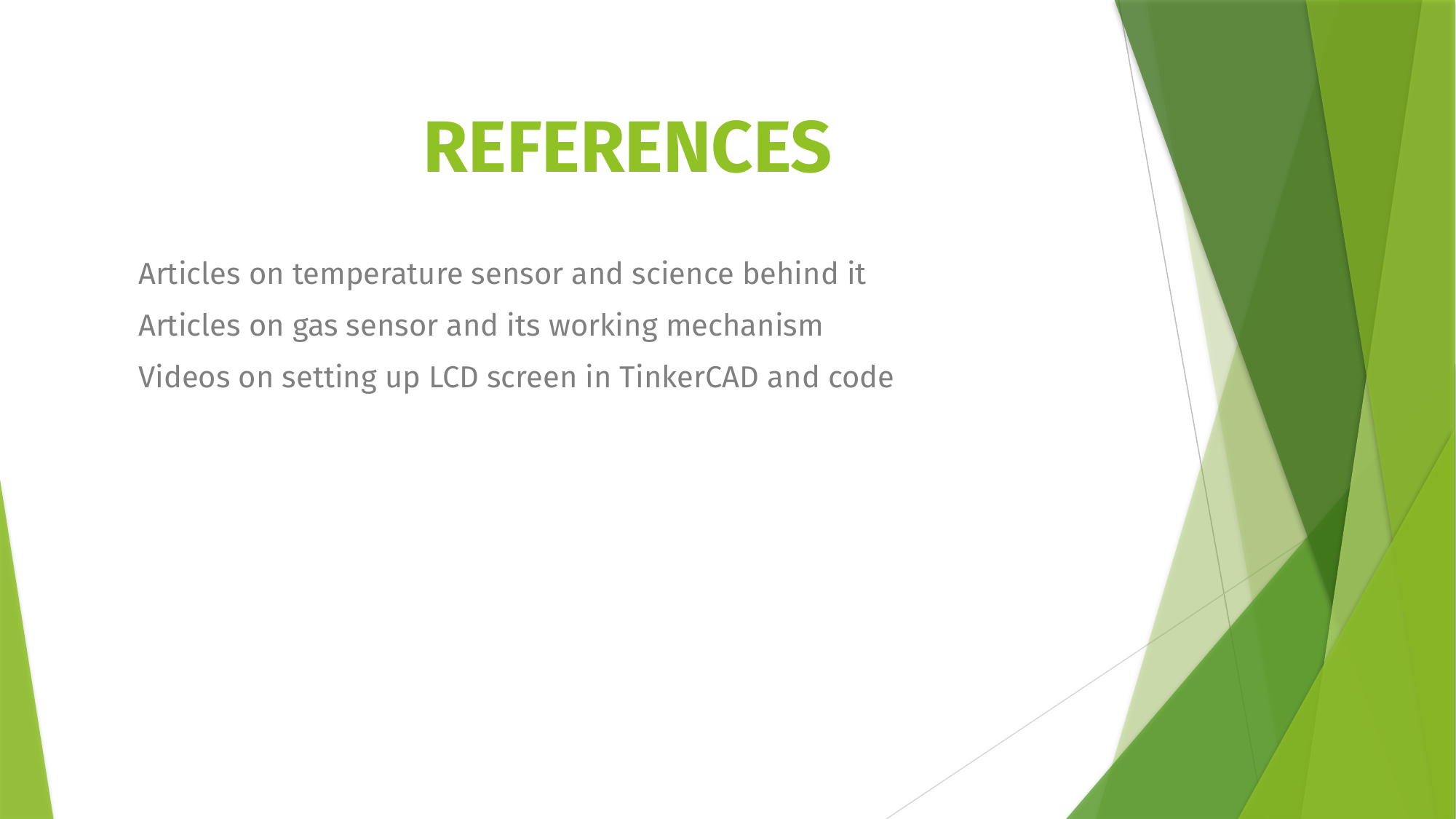

# REFERENCES
Articles on temperature sensor and science behind it
Articles on gas sensor and its working mechanism
Videos on setting up LCD screen in TinkerCAD and code